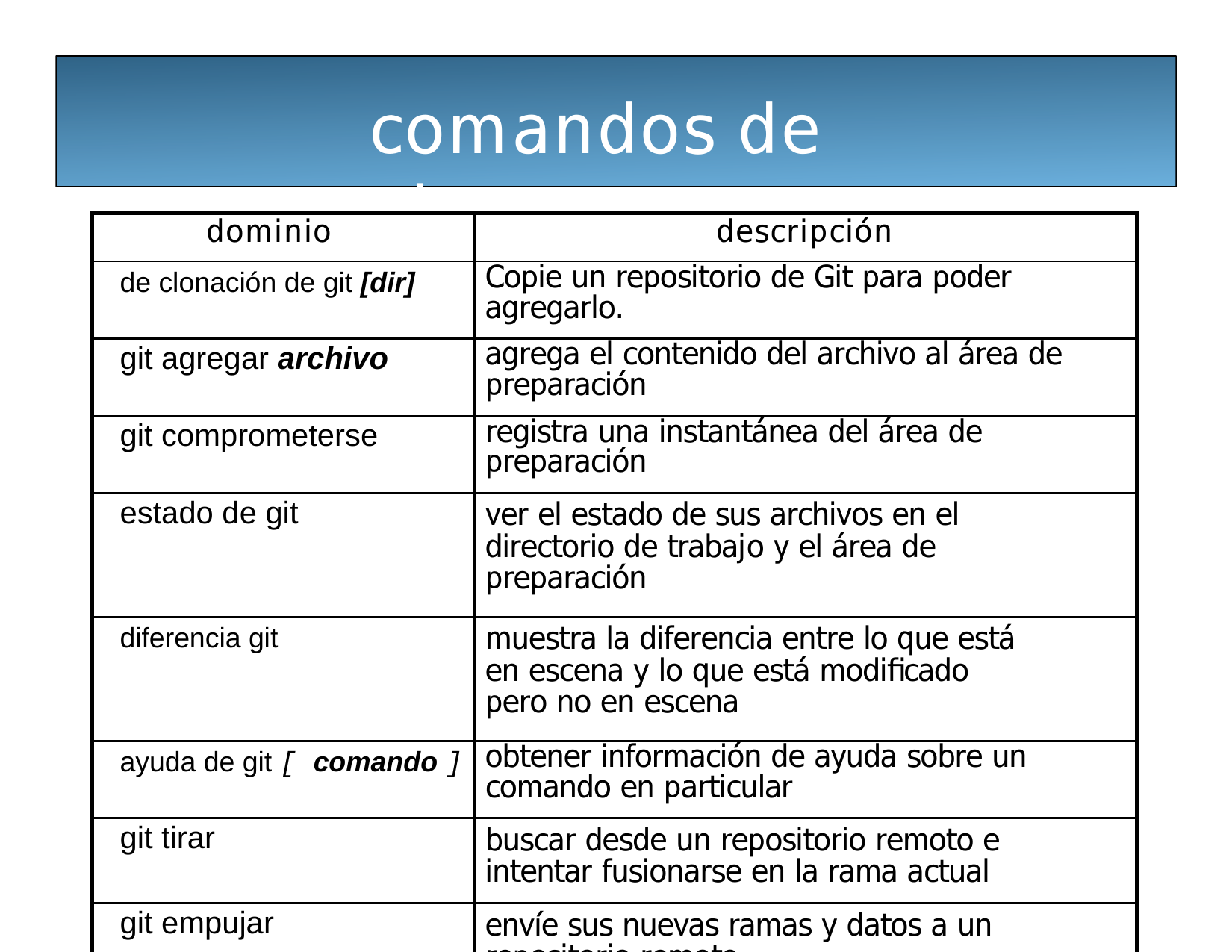

# comandos de git
| dominio | descripción |
| --- | --- |
| de clonación de git [dir] | Copie un repositorio de Git para poder agregarlo. |
| git agregar archivo | agrega el contenido del archivo al área de preparación |
| git comprometerse | registra una instantánea del área de preparación |
| estado de git | ver el estado de sus archivos en el directorio de trabajo y el área de preparación |
| diferencia git | muestra la diferencia entre lo que está en escena y lo que está modificado pero no en escena |
| ayuda de git [ comando ] | obtener información de ayuda sobre un comando en particular |
| git tirar | buscar desde un repositorio remoto e intentar fusionarse en la rama actual |
| git empujar | envíe sus nuevas ramas y datos a un repositorio remoto |
| otros: inicio, reinicio, rama, pago, fusión, registro, etiqueta |  |